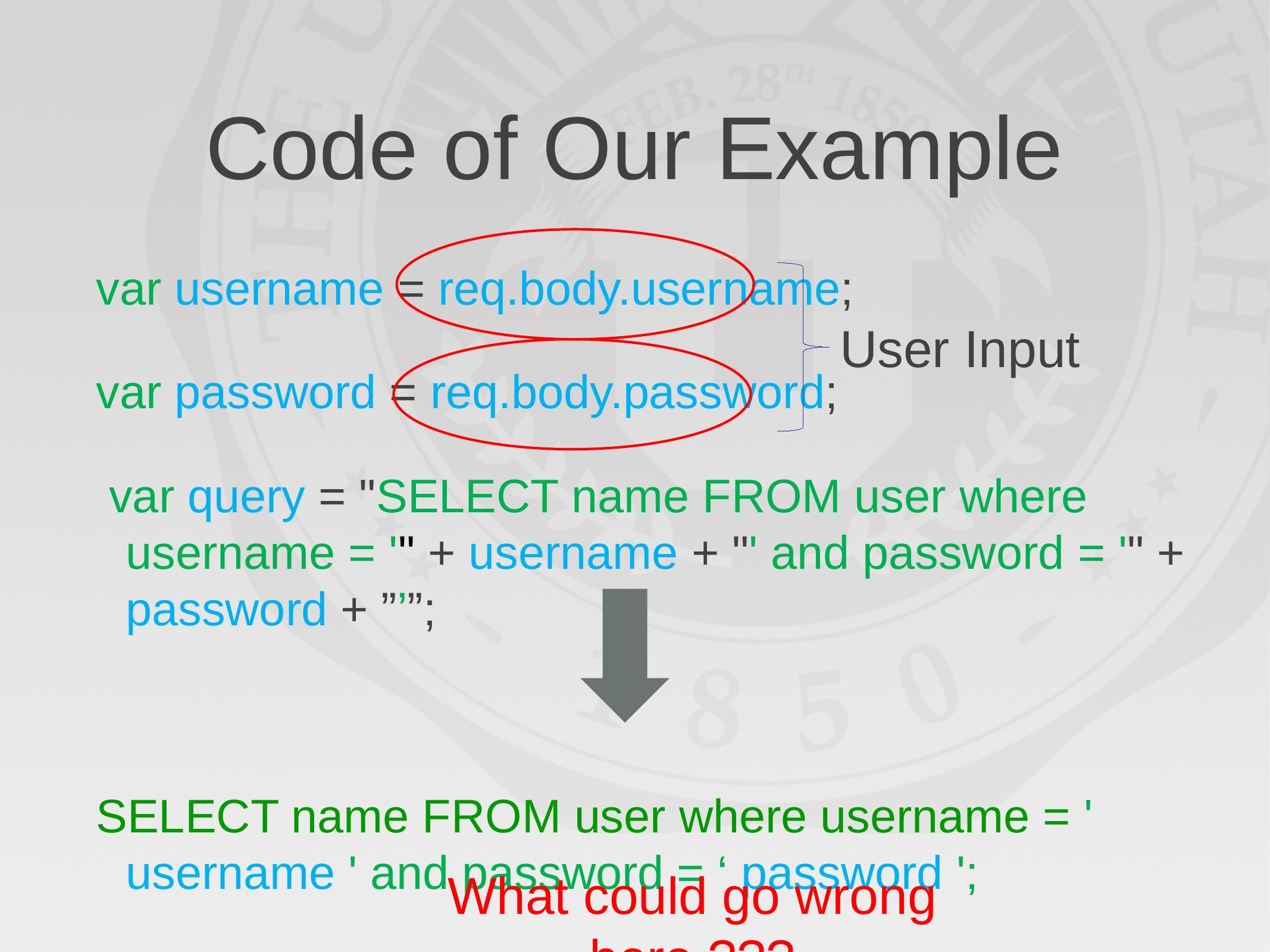

# Code of Our Example

var username = req.body.username;
var password = req.body.password;
 var query = "SELECT name FROM user where username = '" + username + "' and password = '" + password + ”’”;

SELECT name FROM user where username = ' username ' and password = ‘ password ';

User Input

What could go wrong here ???